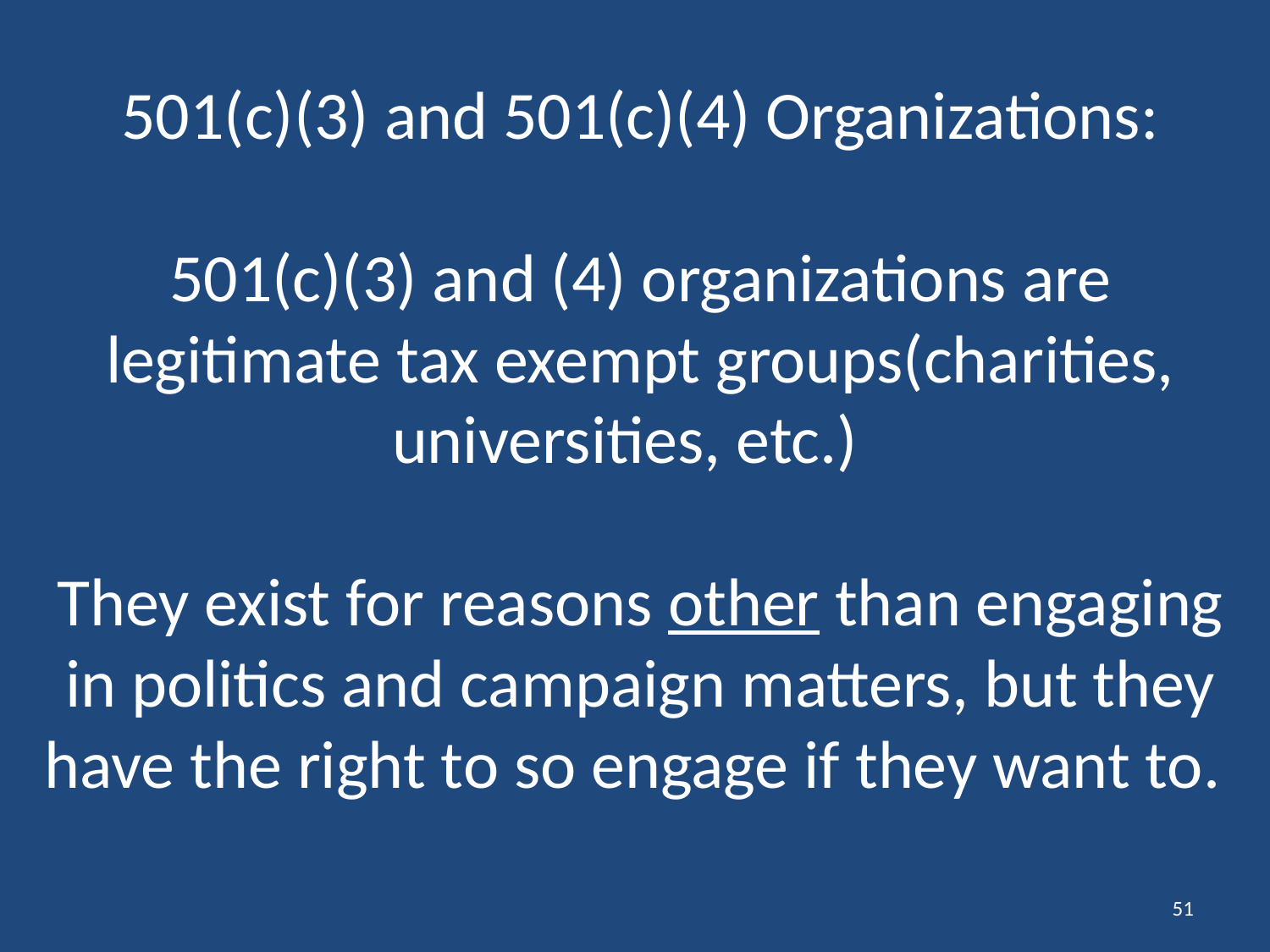

# 501(c)(3) and 501(c)(4) Organizations: 501(c)(3) and (4) organizations are legitimate tax exempt groups(charities, universities, etc.) They exist for reasons other than engaging in politics and campaign matters, but they have the right to so engage if they want to.
51